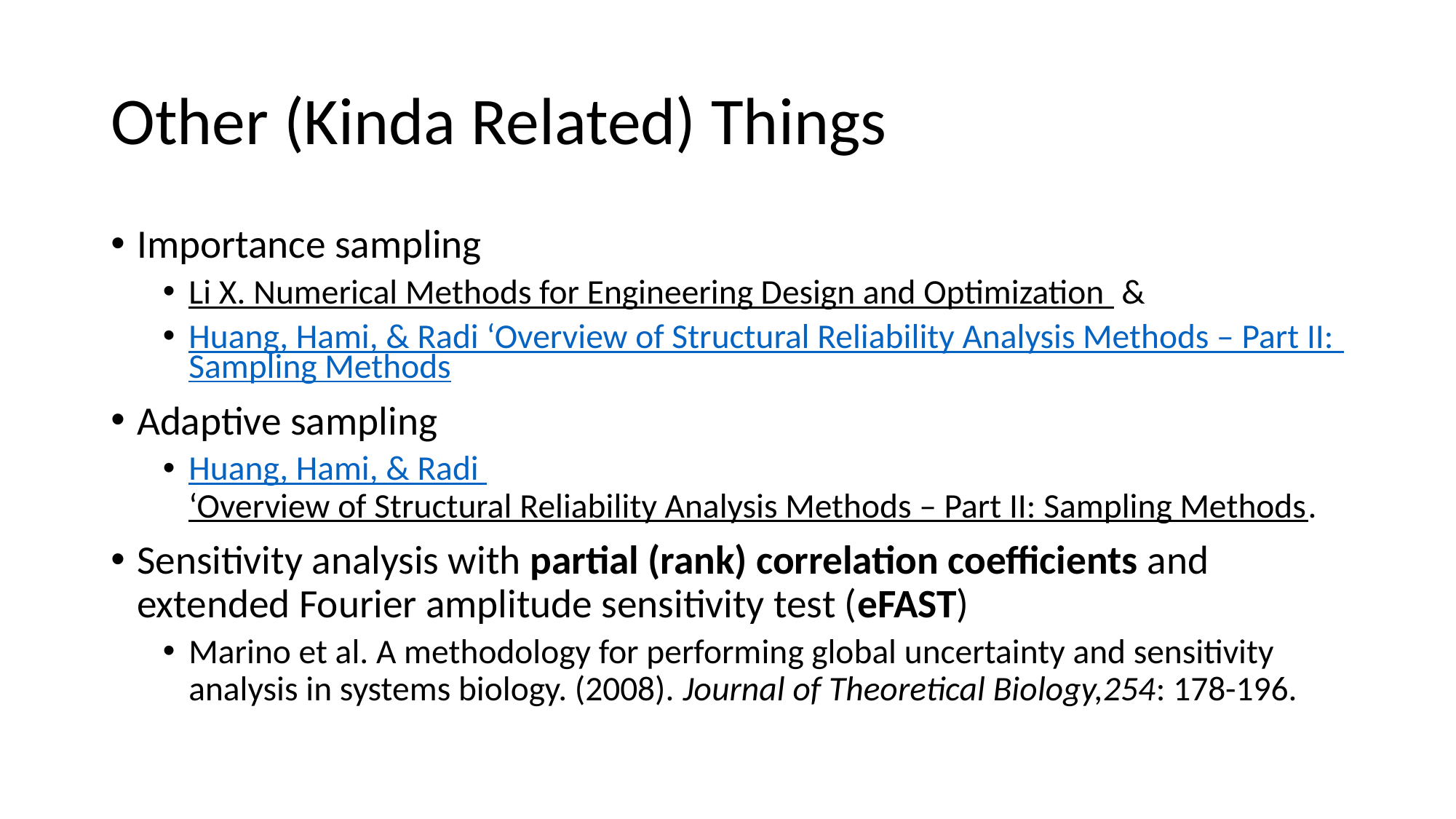

# Other (Kinda Related) Things
Importance sampling
Li X. Numerical Methods for Engineering Design and Optimization  &
Huang, Hami, & Radi ‘Overview of Structural Reliability Analysis Methods – Part II: Sampling Methods
Adaptive sampling
Huang, Hami, & Radi ‘Overview of Structural Reliability Analysis Methods – Part II: Sampling Methods.
Sensitivity analysis with partial (rank) correlation coefficients and extended Fourier amplitude sensitivity test (eFAST)
Marino et al. A methodology for performing global uncertainty and sensitivity analysis in systems biology. (2008). Journal of Theoretical Biology,254: 178-196.